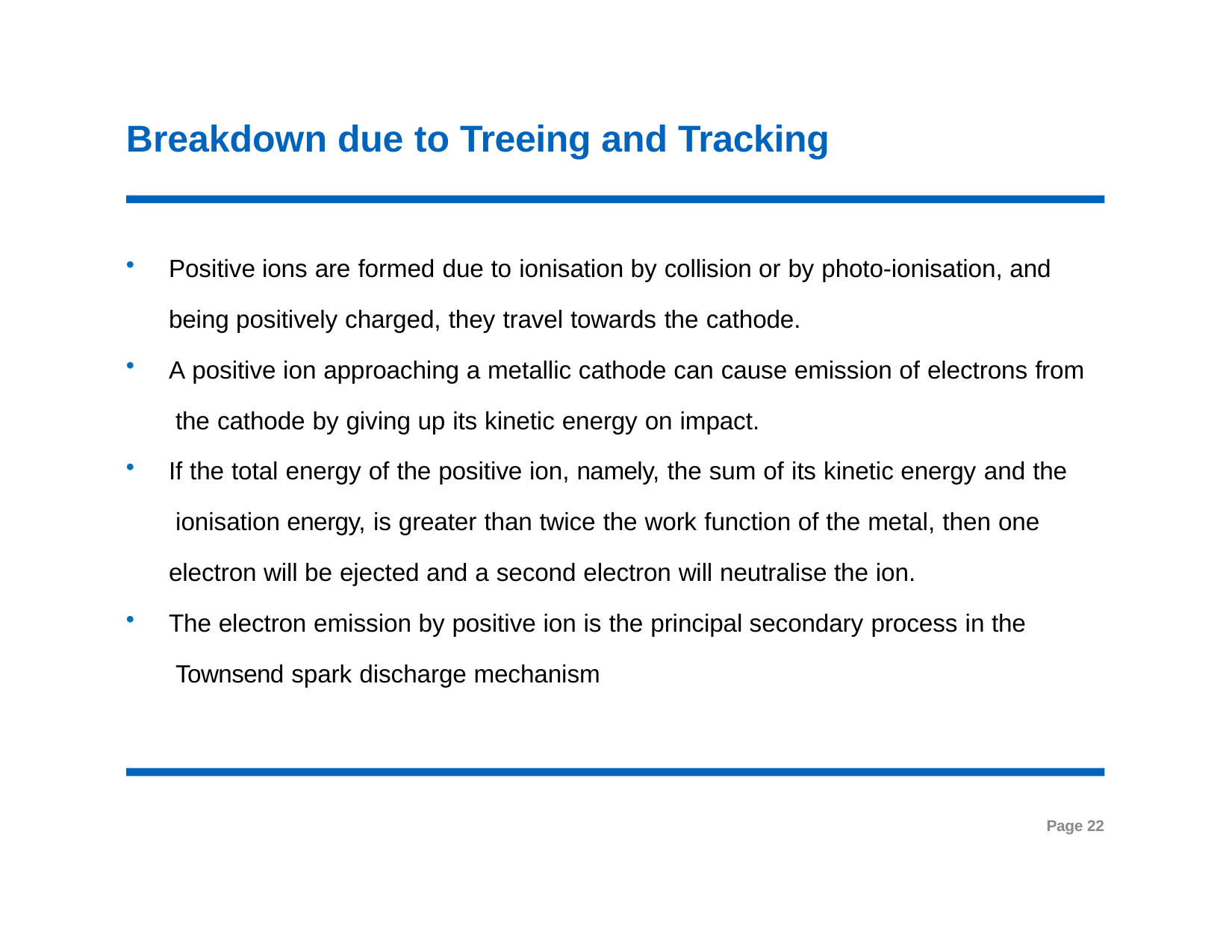

# Breakdown due to Treeing and Tracking
Positive ions are formed due to ionisation by collision or by photo-ionisation, and
being positively charged, they travel towards the cathode.
A positive ion approaching a metallic cathode can cause emission of electrons from  the cathode by giving up its kinetic energy on impact.
If the total energy of the positive ion, namely, the sum of its kinetic energy and the  ionisation energy, is greater than twice the work function of the metal, then one  electron will be ejected and a second electron will neutralise the ion.
The electron emission by positive ion is the principal secondary process in the  Townsend spark discharge mechanism
Page 22